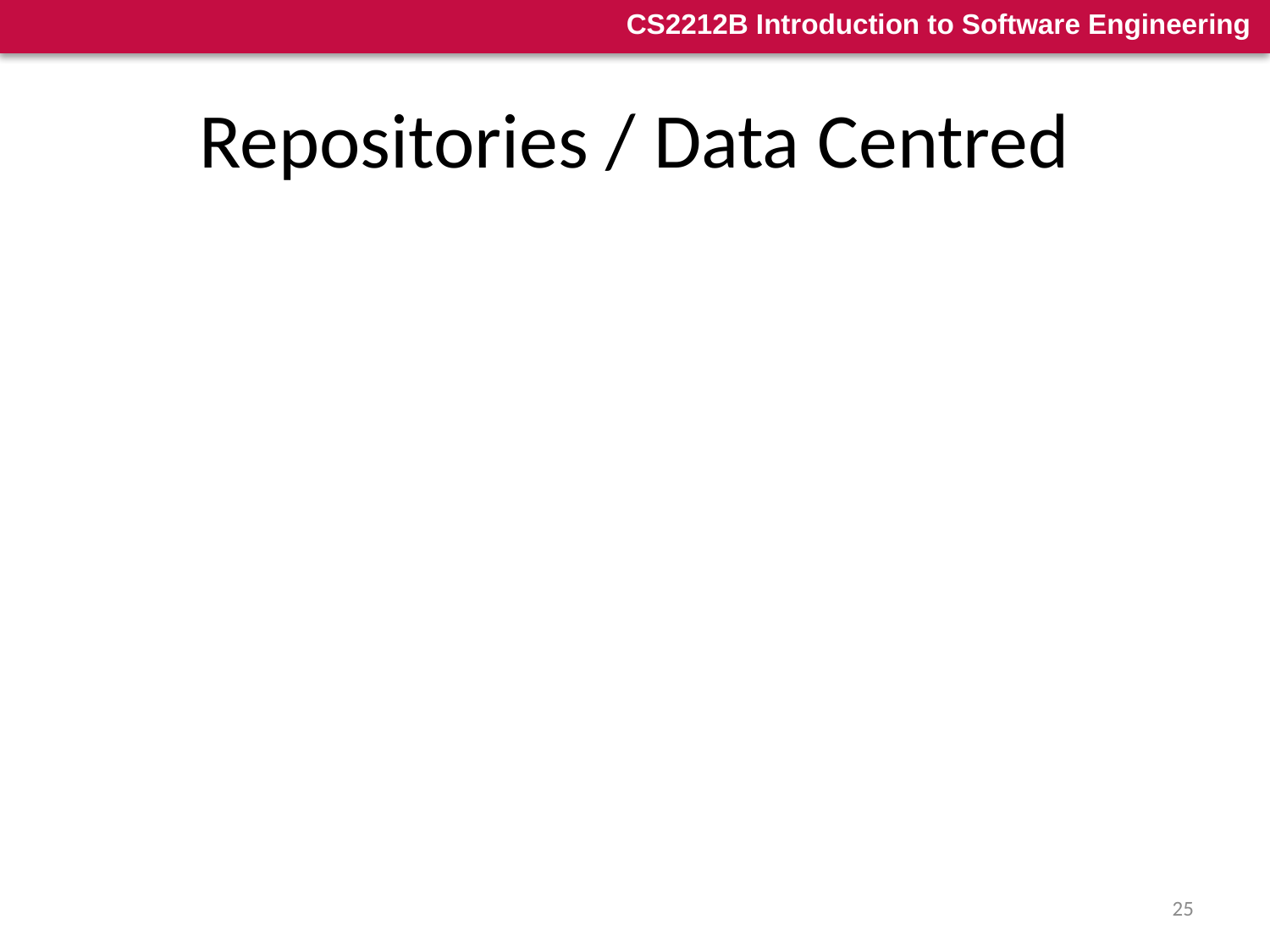

# Repositories / Data Centred
Characterised by a central data store component representing systems state and a collection of independent components that operate on the data store.

Connections between data store and external components vary considerably in this style:
Transactional databases: Incoming stream of transactions trigger processes to act on data store. Passive.
Blackboard architecture: Current state of data store triggers processes. Active.
25